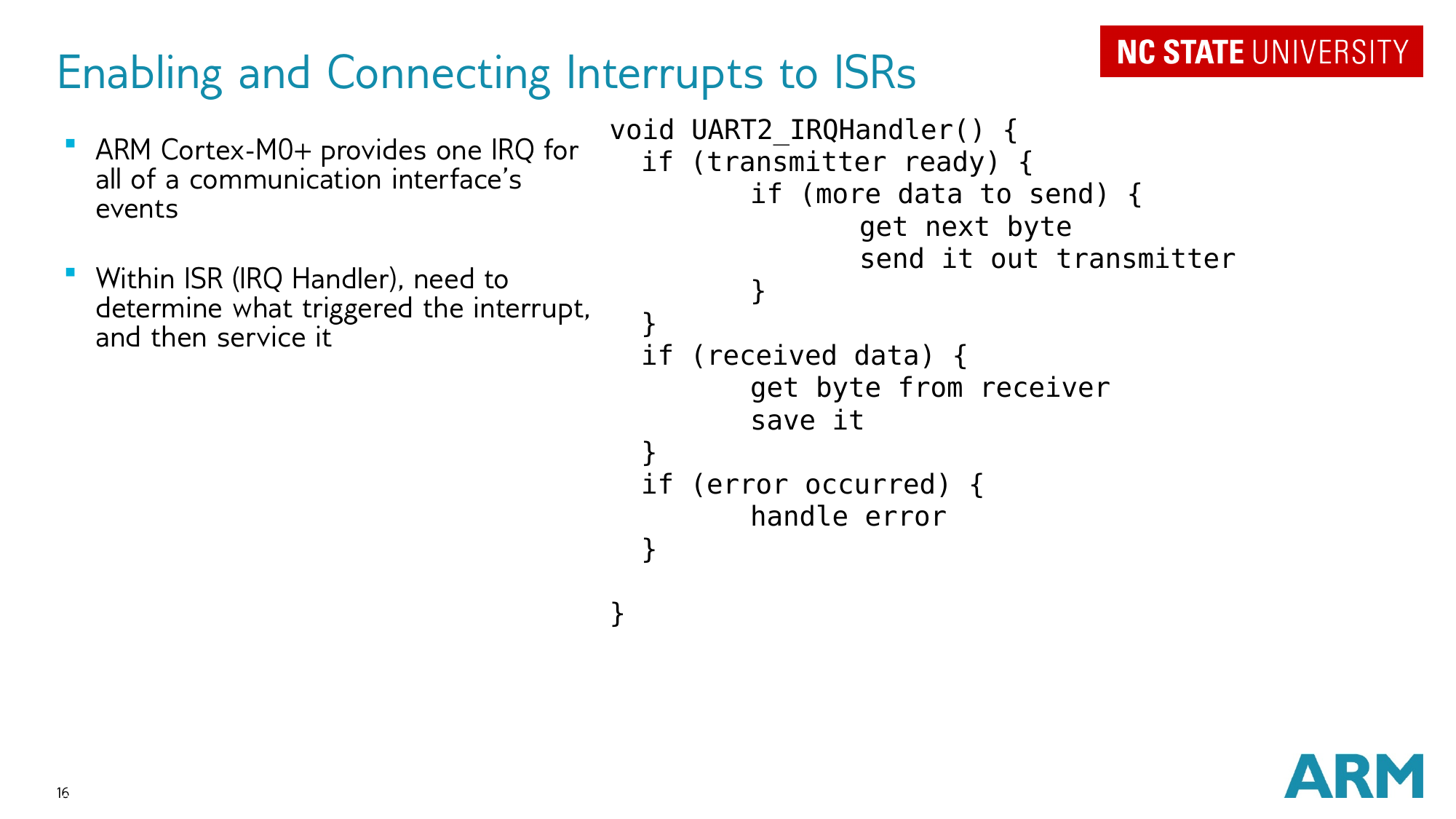

# Enabling and Connecting Interrupts to ISRs
void UART2_IRQHandler() {
	if (transmitter ready) {
		if (more data to send) {
			get next byte
			send it out transmitter
		}
	}
	if (received data) {
		get byte from receiver
		save it
	}
	if (error occurred) {
		handle error
	}

}
ARM Cortex-M0+ provides one IRQ for all of a communication interface’s events

Within ISR (IRQ Handler), need to determine what triggered the interrupt, and then service it